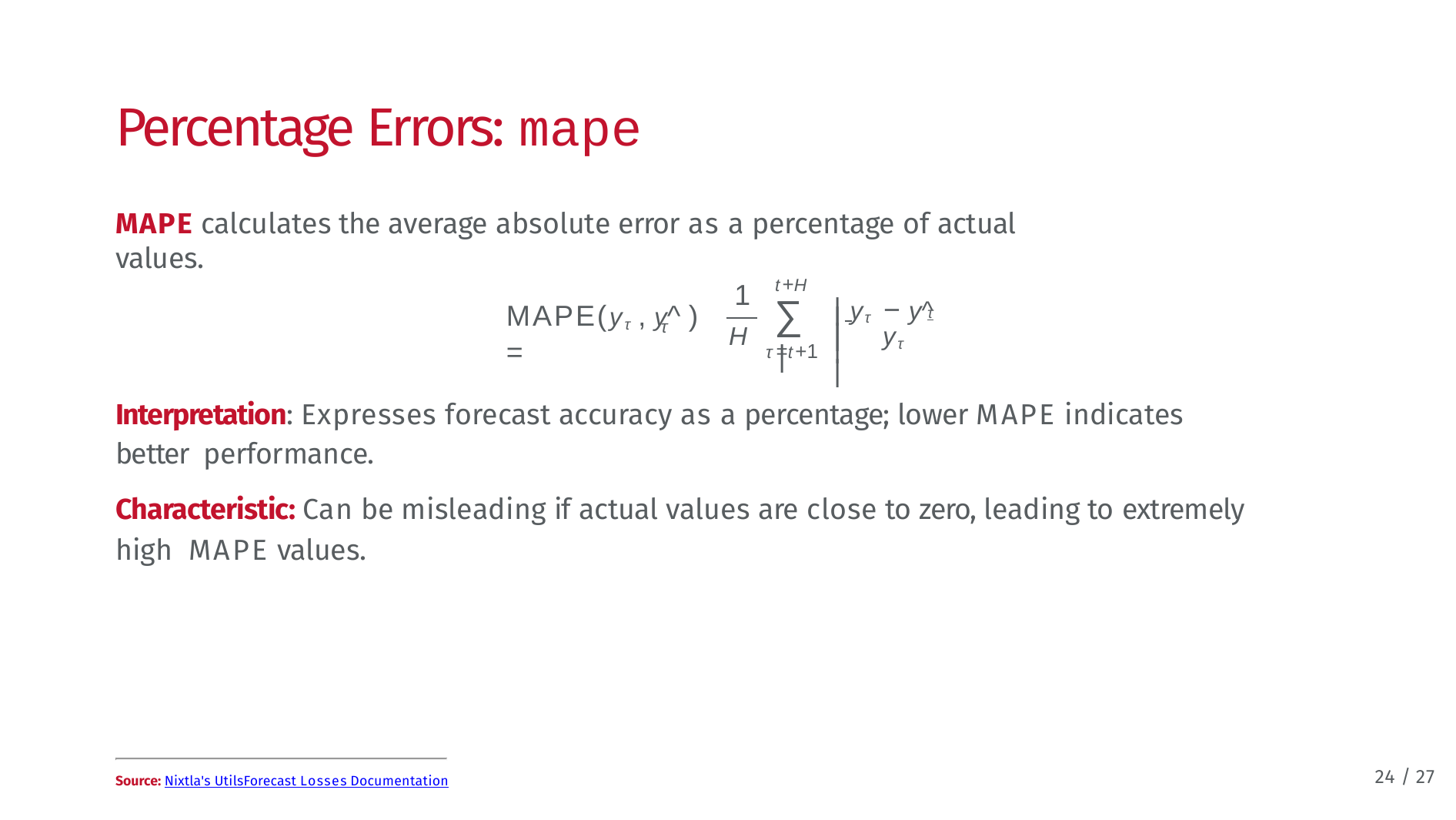

# Percentage Errors: mape
MAPE calculates the average absolute error as a percentage of actual values.
1
H
t+H
∣ yτ − y^	∣
∑ ∣ 	τ ∣
MAPE(yτ , y^ ) =
τ
∣	yτ	∣

τ=t+1
Interpretation: Expresses forecast accuracy as a percentage; lower MAPE indicates better  performance.
Characteristic: Can be misleading if actual values are close to zero, leading to extremely high  MAPE values.

24 / 27
Source: Nixtla's UtilsForecast Losses Documentation